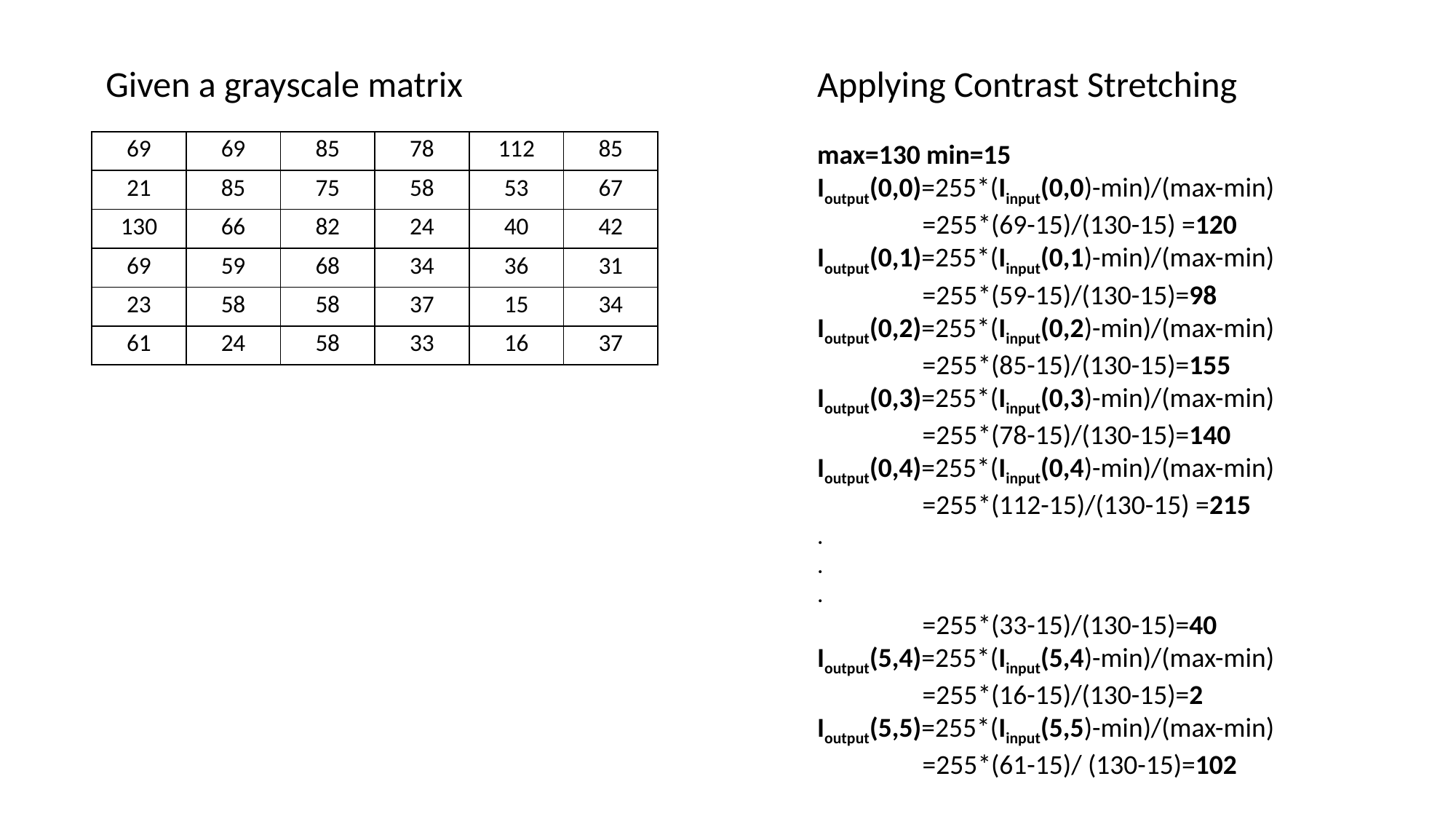

Given a grayscale matrix
Applying Contrast Stretching

max=130	min=15
Ioutput(0,0)=255*(Iinput(0,0)-min)/(max-min)
                 =255*(69-15)/(130-15) =120
Ioutput(0,1)=255*(Iinput(0,1)-min)/(max-min)
                 =255*(59-15)/(130-15)=98
Ioutput(0,2)=255*(Iinput(0,2)-min)/(max-min)
                 =255*(85-15)/(130-15)=155
Ioutput(0,3)=255*(Iinput(0,3)-min)/(max-min)
                 =255*(78-15)/(130-15)=140
Ioutput(0,4)=255*(Iinput(0,4)-min)/(max-min)
                 =255*(112-15)/(130-15) =215
.
.
.
                 =255*(33-15)/(130-15)=40
Ioutput(5,4)=255*(Iinput(5,4)-min)/(max-min)
                 =255*(16-15)/(130-15)=2
Ioutput(5,5)=255*(Iinput(5,5)-min)/(max-min)
                 =255*(61-15)/ (130-15)=102
| 69 | 69 | 85 | 78 | 112 | 85 |
| --- | --- | --- | --- | --- | --- |
| 21 | 85 | 75 | 58 | 53 | 67 |
| 130 | 66 | 82 | 24 | 40 | 42 |
| 69 | 59 | 68 | 34 | 36 | 31 |
| 23 | 58 | 58 | 37 | 15 | 34 |
| 61 | 24 | 58 | 33 | 16 | 37 |